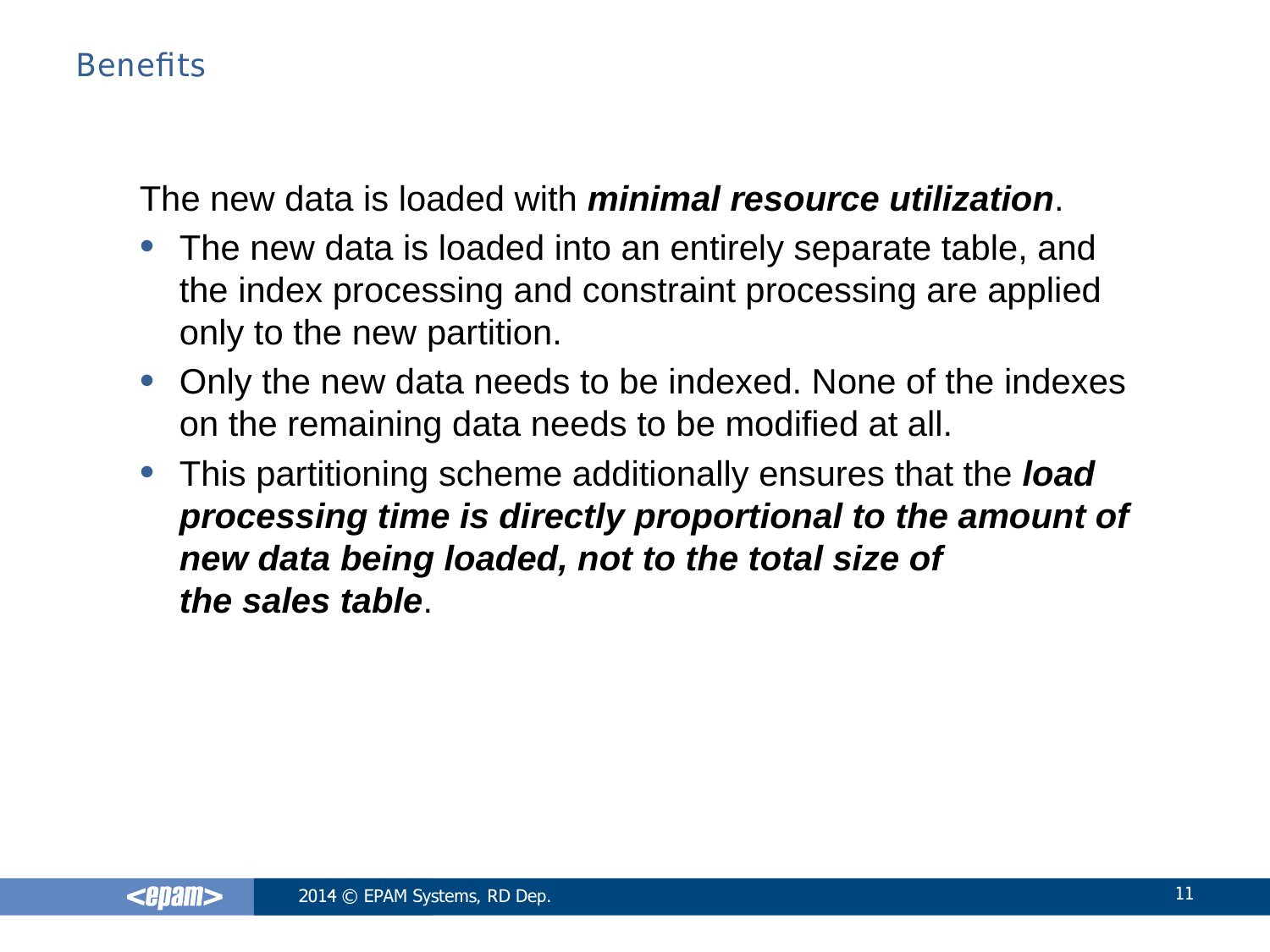

# Benefits
The new data is loaded with minimal resource utilization.
The new data is loaded into an entirely separate table, and the index processing and constraint processing are applied only to the new partition.
Only the new data needs to be indexed. None of the indexes on the remaining data needs to be modified at all.
This partitioning scheme additionally ensures that the load processing time is directly proportional to the amount of new data being loaded, not to the total size of the sales table.
11
2014 © EPAM Systems, RD Dep.